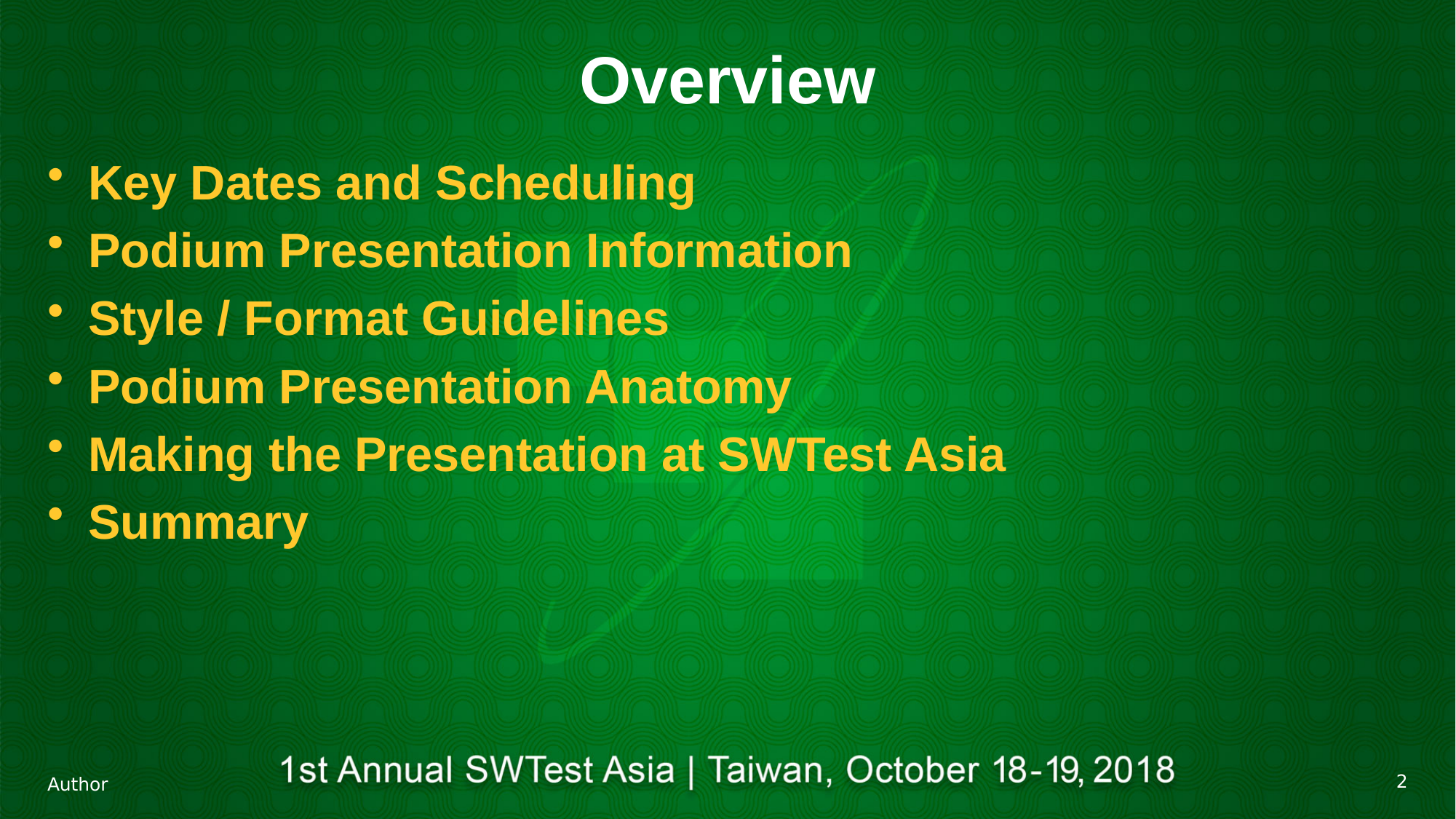

# Overview
Key Dates and Scheduling
Podium Presentation Information
Style / Format Guidelines
Podium Presentation Anatomy
Making the Presentation at SWTest Asia
Summary
Author
2